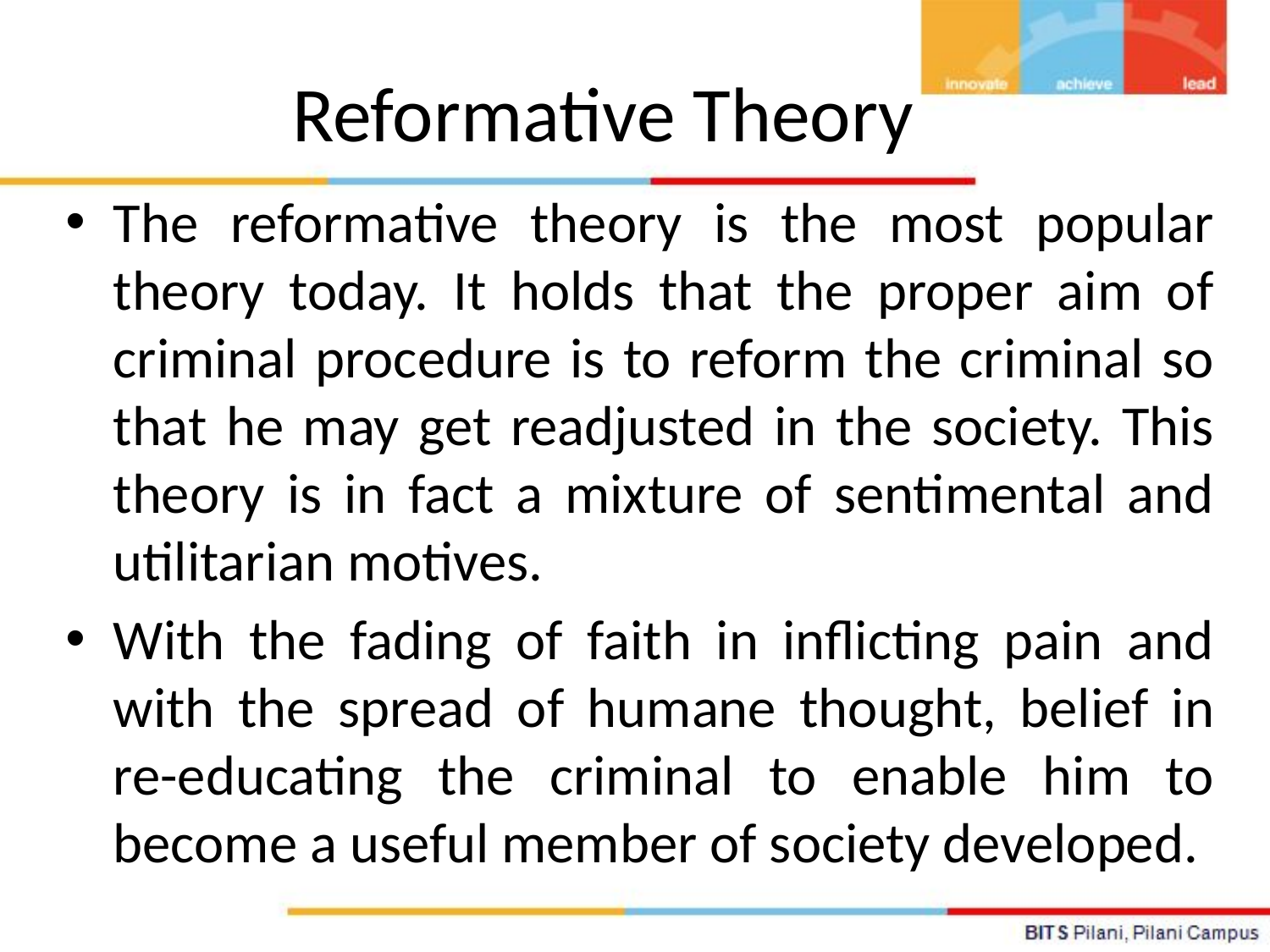

# Reformative Theory
The reformative theory is the most popular theory today. It holds that the proper aim of criminal procedure is to reform the criminal so that he may get readjusted in the society. This theory is in fact a mixture of sentimental and utilitarian motives.
With the fading of faith in inflicting pain and with the spread of humane thought, belief in re-educating the criminal to enable him to become a useful member of society developed.